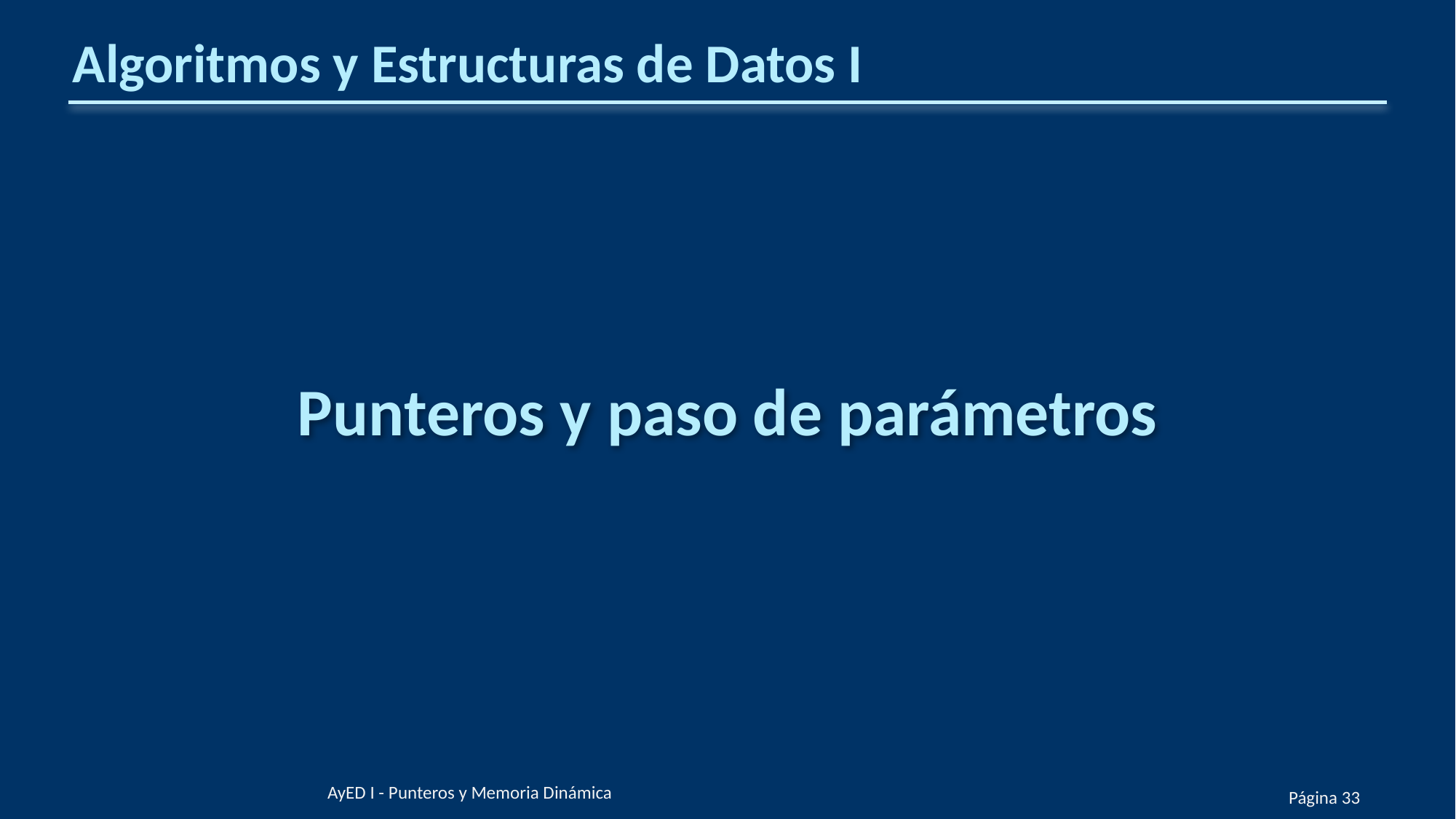

# Algoritmos y Estructuras de Datos I
Punteros y paso de parámetros
AyED I - Punteros y Memoria Dinámica
Página 33